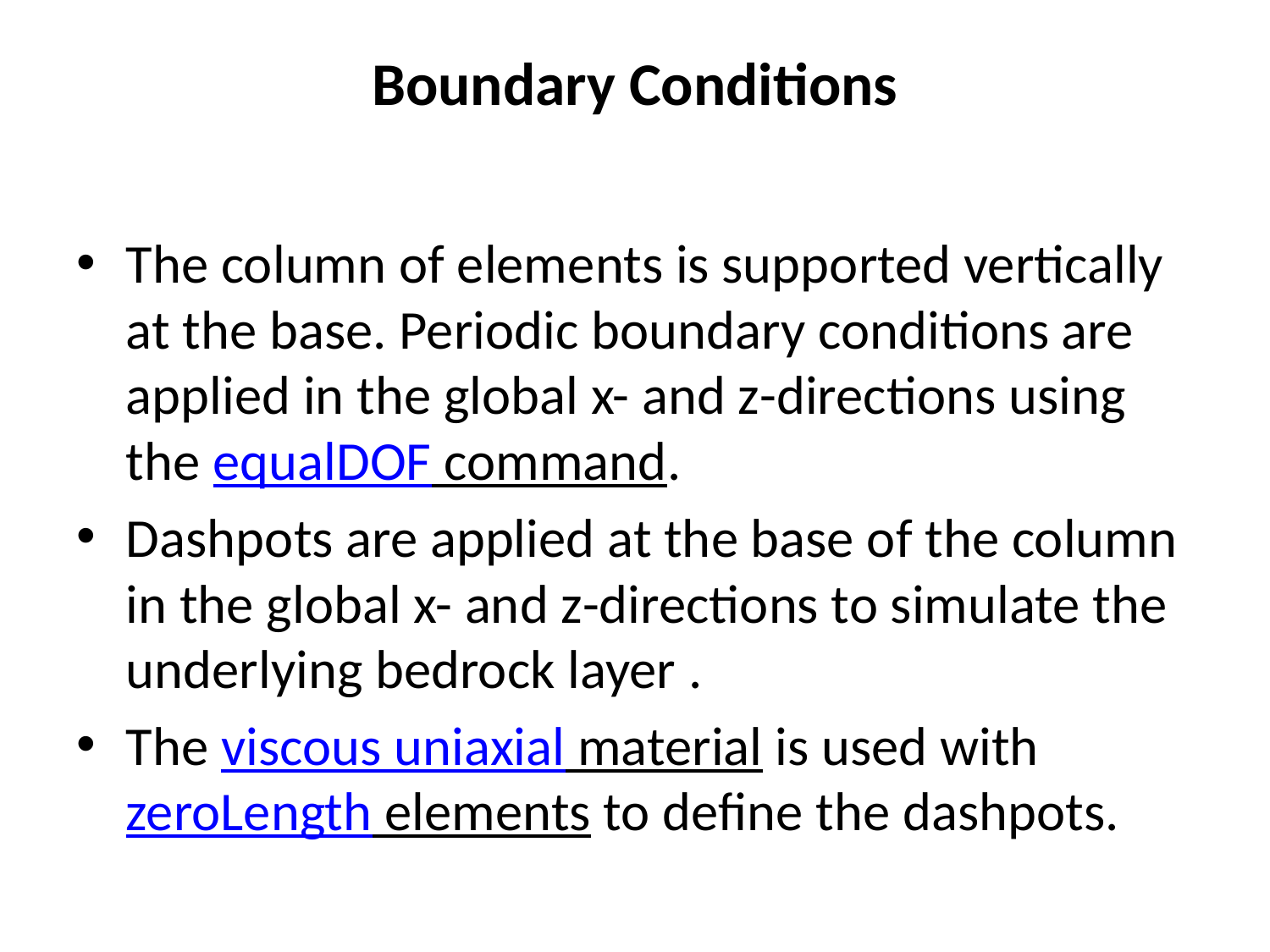

# Boundary Conditions
The column of elements is supported vertically at the base. Periodic boundary conditions are applied in the global x- and z-directions using the equalDOF command.
Dashpots are applied at the base of the column in the global x- and z-directions to simulate the underlying bedrock layer .
The viscous uniaxial material is used with zeroLength elements to define the dashpots.